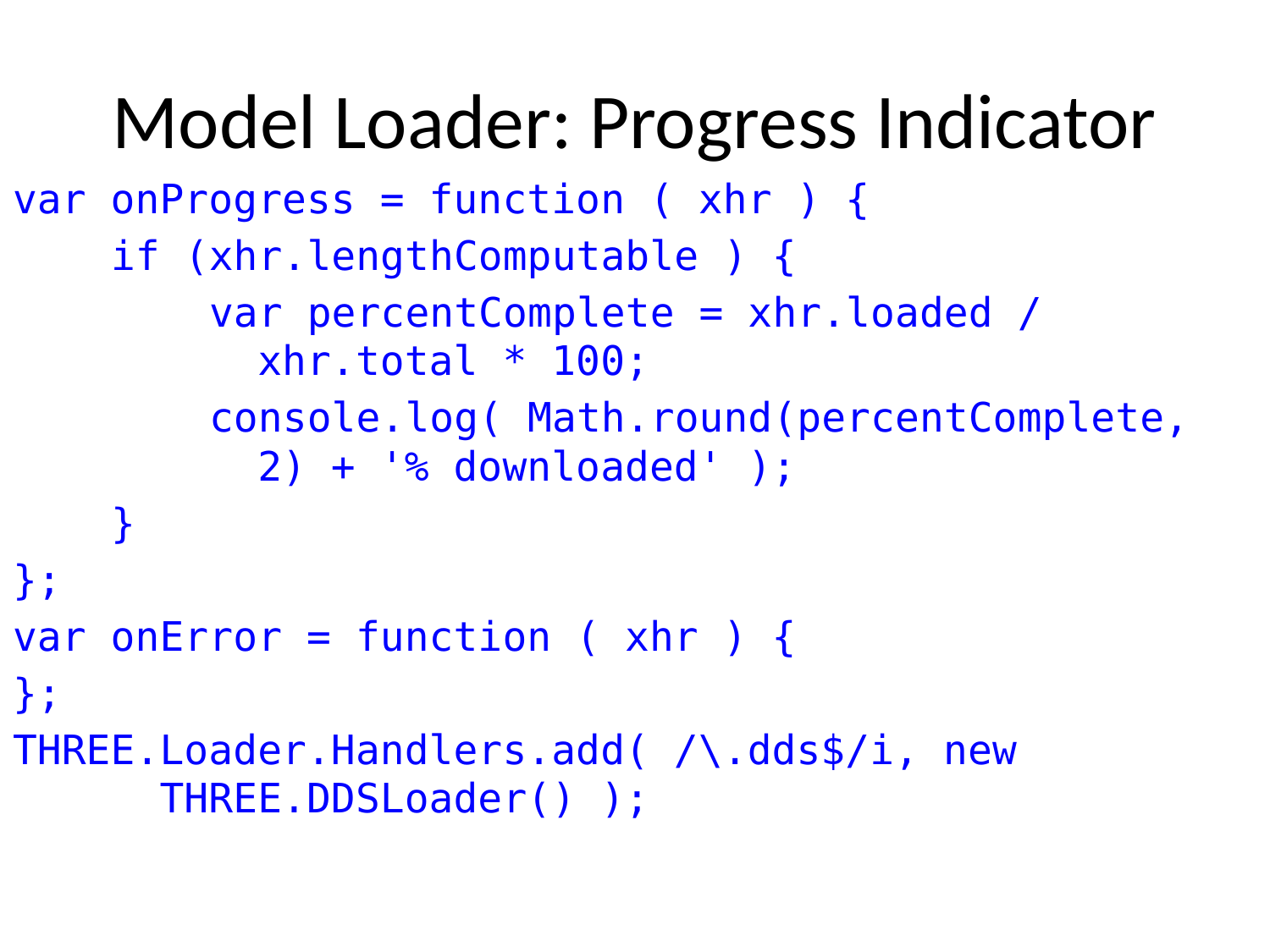

# Model Loader: Progress Indicator
var onProgress = function ( xhr ) {
    if (xhr.lengthComputable ) {
        var percentComplete = xhr.loaded /
          xhr.total * 100;
        console.log( Math.round(percentComplete,
          2) + '% downloaded' );
    }
};
var onError = function ( xhr ) {
};
THREE.Loader.Handlers.add( /\.dds$/i, new
      THREE.DDSLoader() );